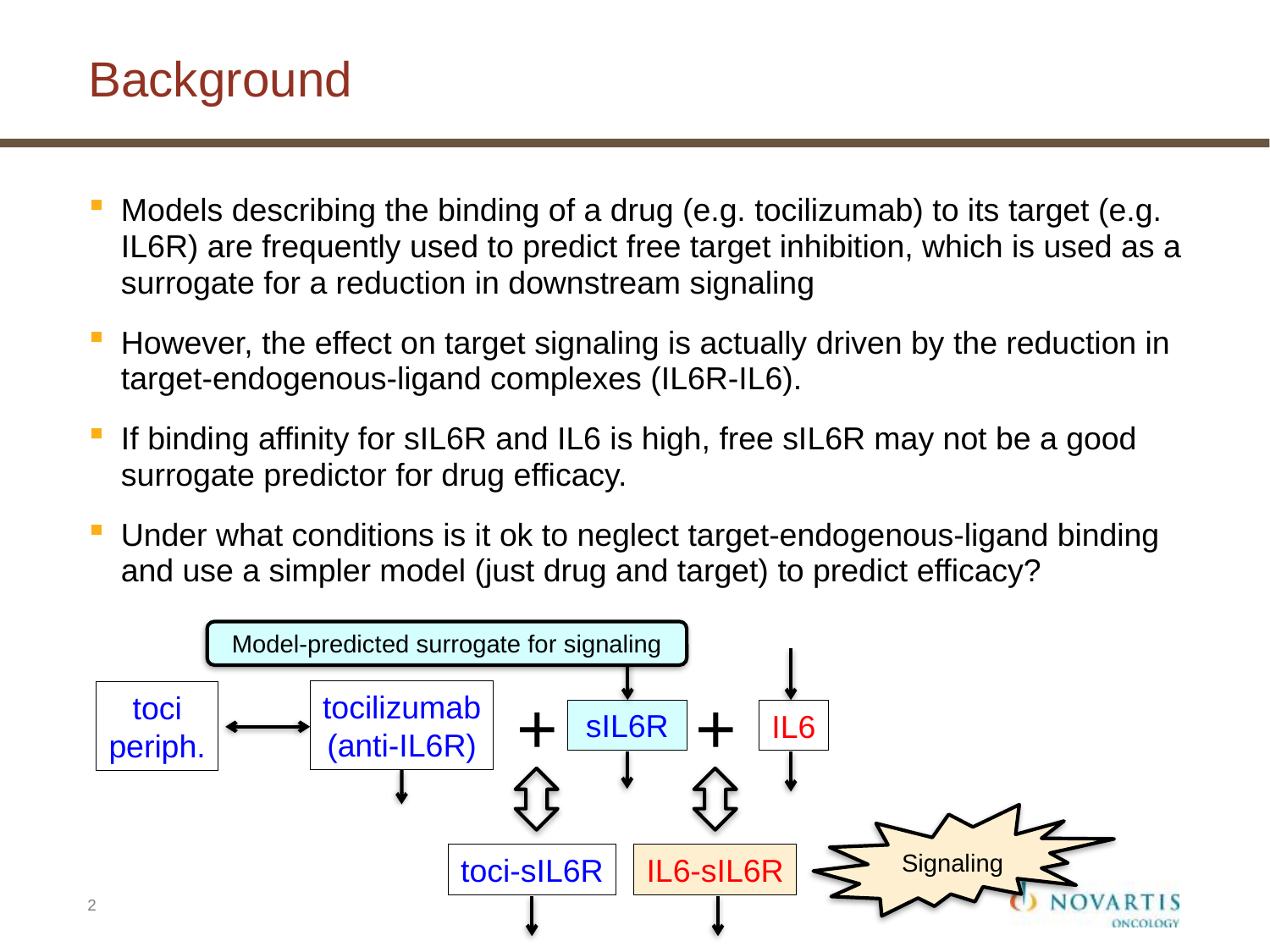

# Background
Models describing the binding of a drug (e.g. tocilizumab) to its target (e.g. IL6R) are frequently used to predict free target inhibition, which is used as a surrogate for a reduction in downstream signaling
However, the effect on target signaling is actually driven by the reduction in target-endogenous-ligand complexes (IL6R-IL6).
If binding affinity for sIL6R and IL6 is high, free sIL6R may not be a good surrogate predictor for drug efficacy.
Under what conditions is it ok to neglect target-endogenous-ligand binding and use a simpler model (just drug and target) to predict efficacy?

Model-predicted surrogate for signaling
+
+
tocilizumab
(anti-IL6R)
toci
periph.
sIL6R
IL6

Signaling
toci-sIL6R
IL6-sIL6R
2